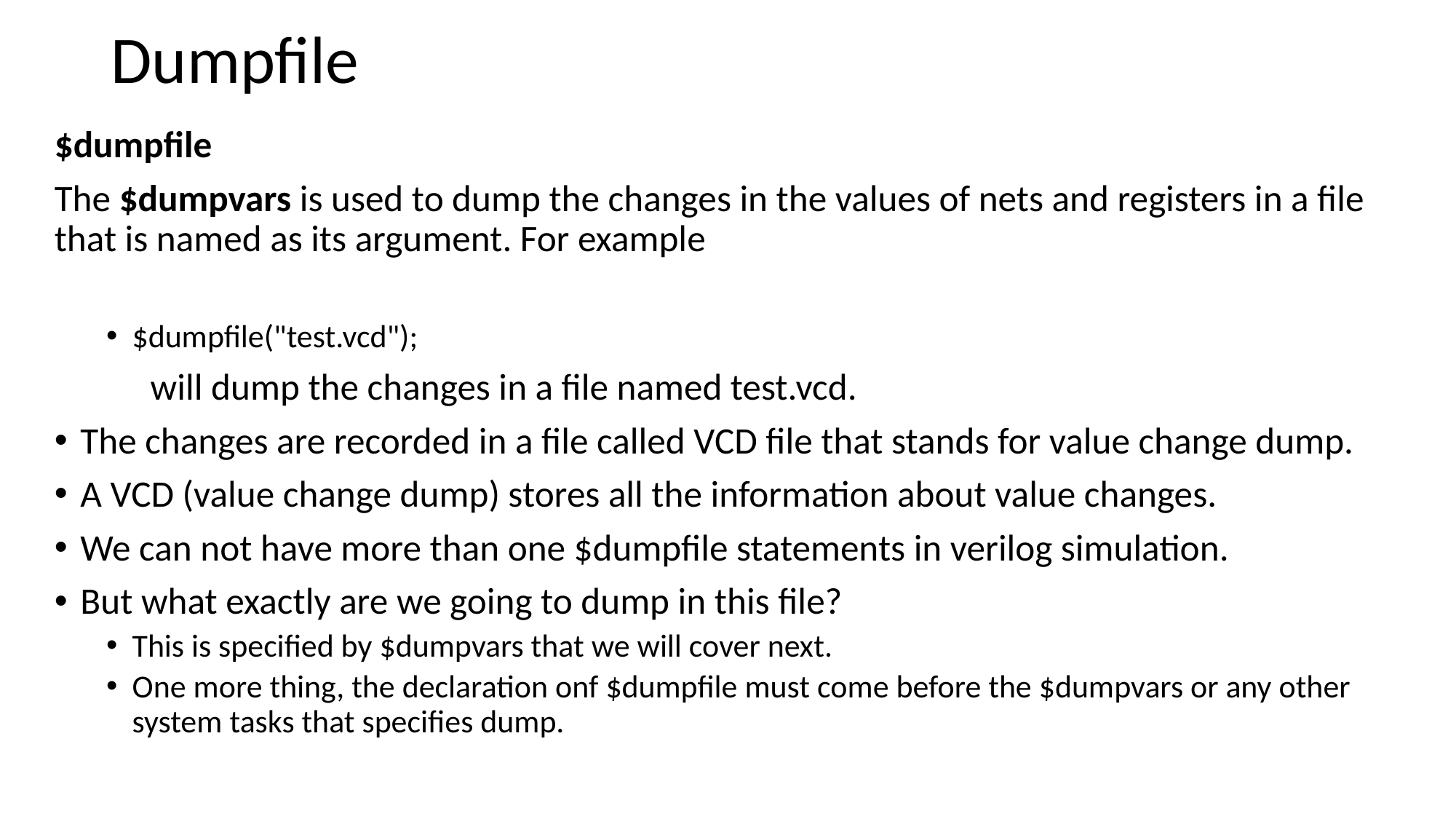

# Dumpfile
$dumpfile
The $dumpvars is used to dump the changes in the values of nets and registers in a file that is named as its argument. For example

$dumpfile("test.vcd");
	will dump the changes in a file named test.vcd.
The changes are recorded in a file called VCD file that stands for value change dump.
A VCD (value change dump) stores all the information about value changes.
We can not have more than one $dumpfile statements in verilog simulation.
But what exactly are we going to dump in this file?
This is specified by $dumpvars that we will cover next.
One more thing, the declaration onf $dumpfile must come before the $dumpvars or any other system tasks that specifies dump.